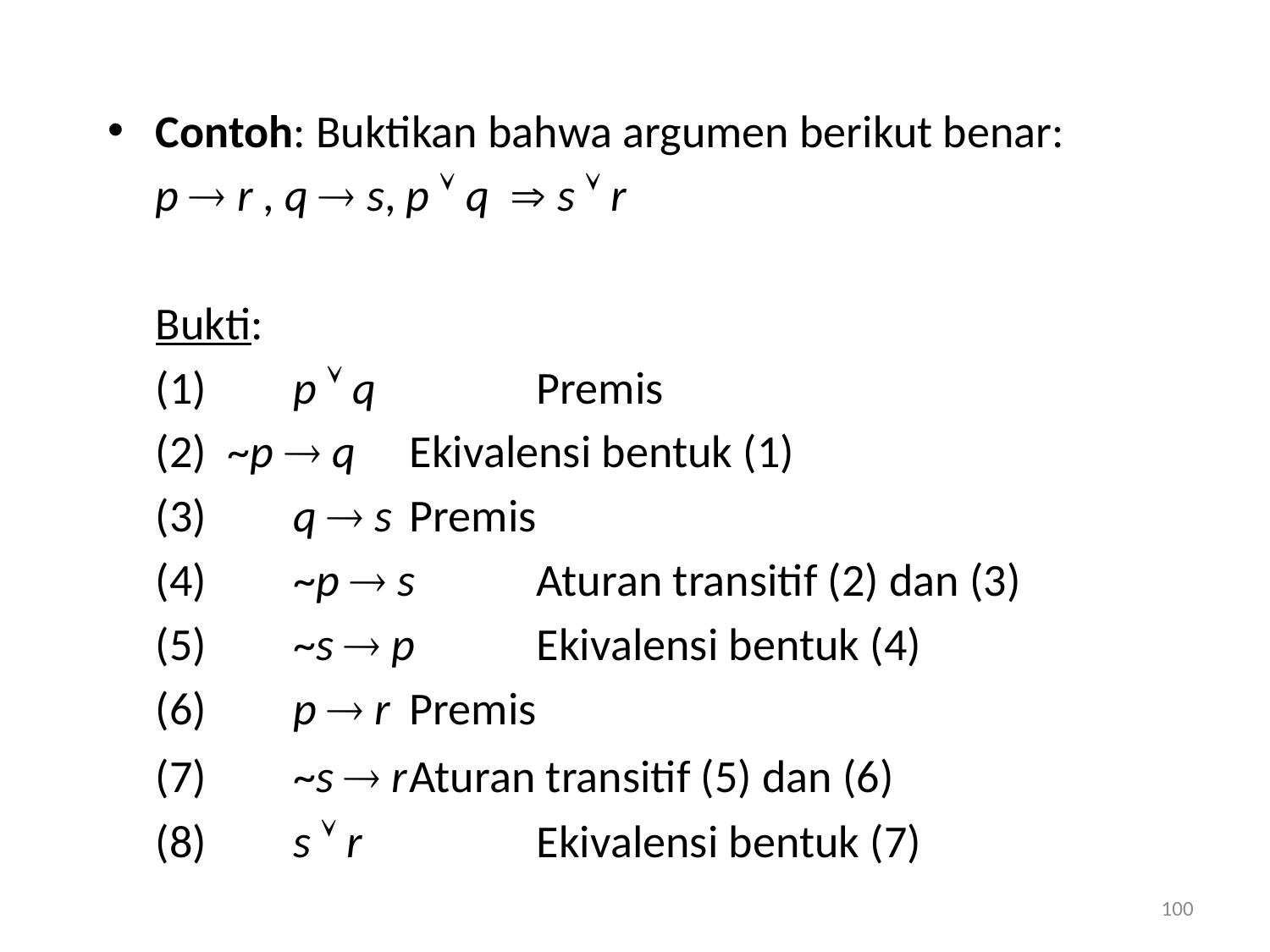

Contoh: Buktikan bahwa argumen berikut benar:
	p → r , q → s, p ∨ q  ⇒ s ∨ r

	Bukti:
	(1)	 p ∨ q 		Premis
	(2)  ~p → q	Ekivalensi bentuk (1)
	(3)	 q → s 	Premis
	(4)	 ~p → s	Aturan transitif (2) dan (3)
	(5)	 ~s → p	Ekivalensi bentuk (4)
	(6)	 p → r 	Premis
	(7)	 ~s → r	Aturan transitif (5) dan (6)
	(8)	 s ∨ r 		Ekivalensi bentuk (7)

100